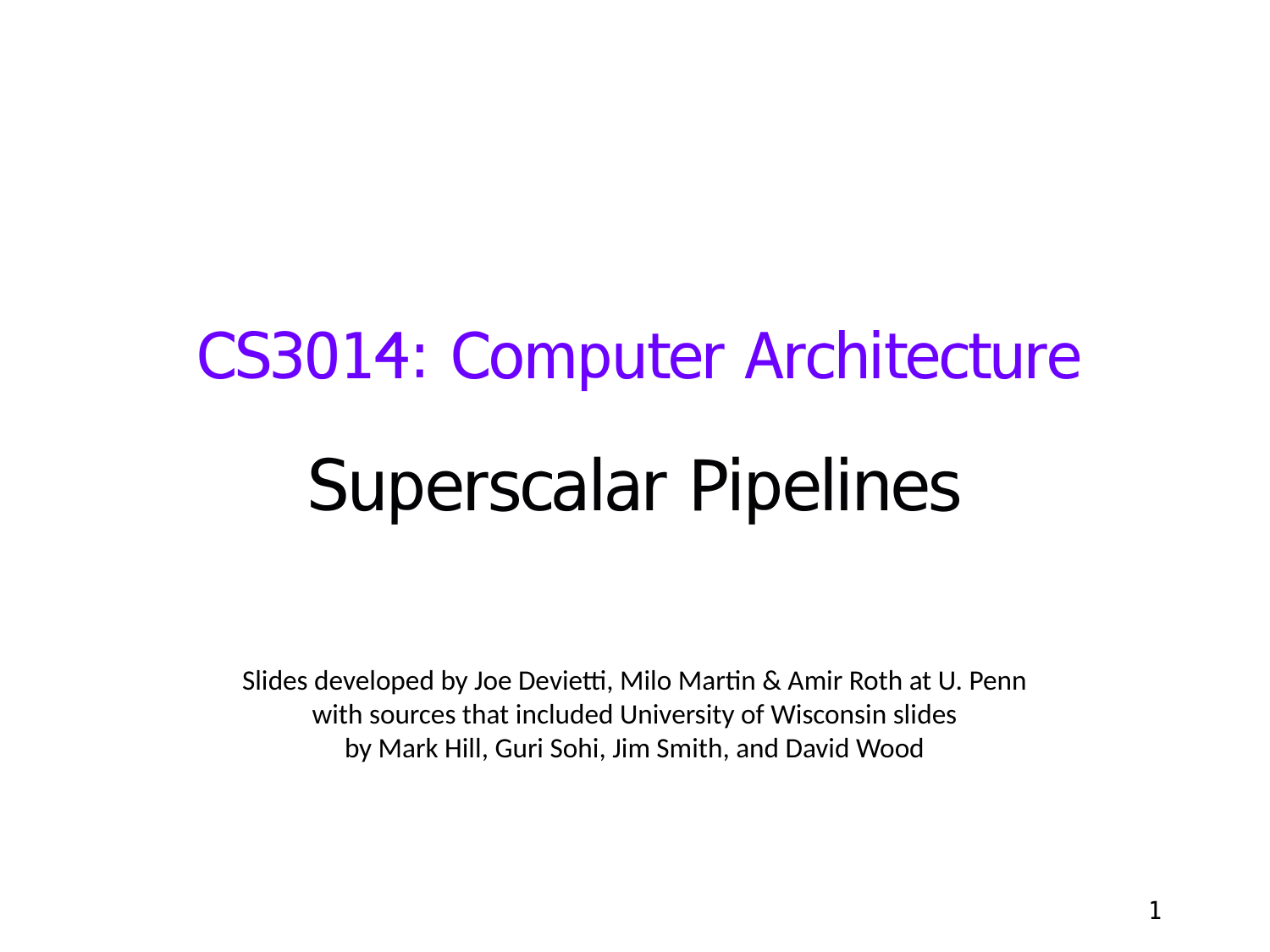

# CS3014: Computer Architecture
Superscalar Pipelines
Slides developed by Joe Devietti, Milo Martin & Amir Roth at U. Penn
with sources that included University of Wisconsin slides
by Mark Hill, Guri Sohi, Jim Smith, and David Wood
1